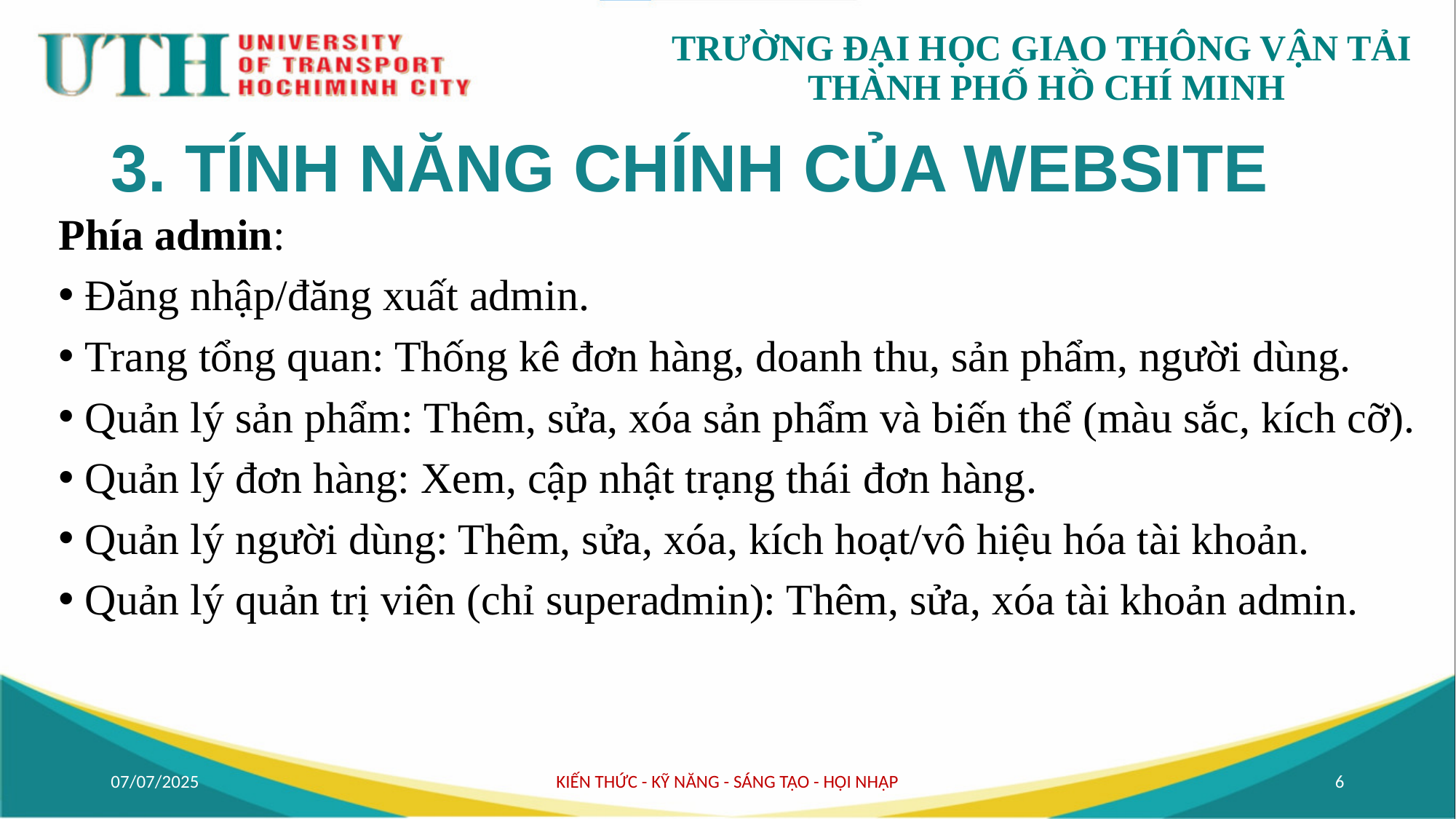

# 3. TÍNH NĂNG CHÍNH CỦA WEBSITE
Phía admin:
Đăng nhập/đăng xuất admin.
Trang tổng quan: Thống kê đơn hàng, doanh thu, sản phẩm, người dùng.
Quản lý sản phẩm: Thêm, sửa, xóa sản phẩm và biến thể (màu sắc, kích cỡ).
Quản lý đơn hàng: Xem, cập nhật trạng thái đơn hàng.
Quản lý người dùng: Thêm, sửa, xóa, kích hoạt/vô hiệu hóa tài khoản.
Quản lý quản trị viên (chỉ superadmin): Thêm, sửa, xóa tài khoản admin.
07/07/2025
KIẾN THỨC - KỸ NĂNG - SÁNG TẠO - HỘI NHẬP
6